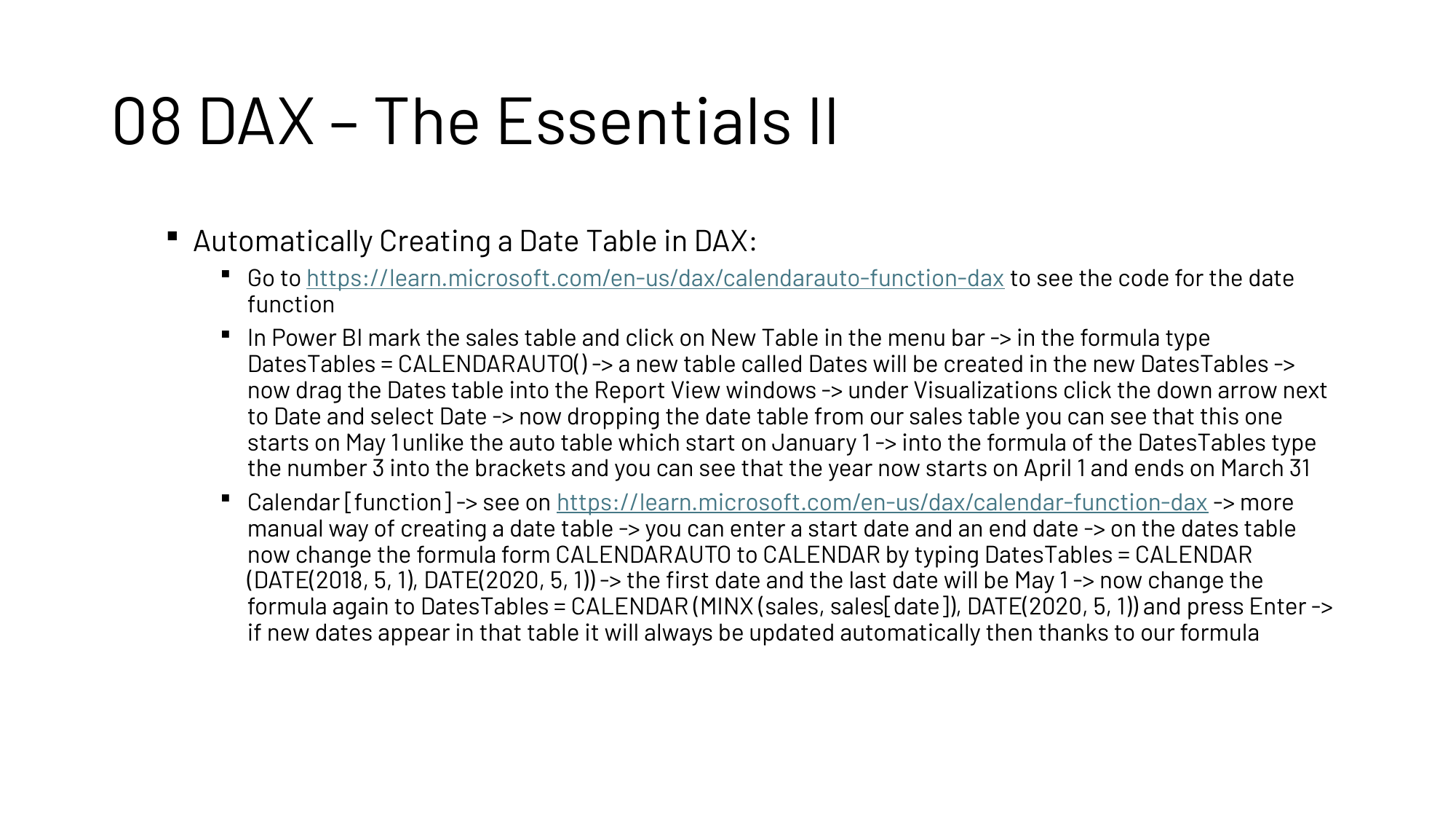

# 08 DAX – The Essentials II
Automatically Creating a Date Table in DAX:
Go to https://learn.microsoft.com/en-us/dax/calendarauto-function-dax to see the code for the date function
In Power BI mark the sales table and click on New Table in the menu bar -> in the formula type DatesTables = CALENDARAUTO() -> a new table called Dates will be created in the new DatesTables -> now drag the Dates table into the Report View windows -> under Visualizations click the down arrow next to Date and select Date -> now dropping the date table from our sales table you can see that this one starts on May 1 unlike the auto table which start on January 1 -> into the formula of the DatesTables type the number 3 into the brackets and you can see that the year now starts on April 1 and ends on March 31
Calendar [function] -> see on https://learn.microsoft.com/en-us/dax/calendar-function-dax -> more manual way of creating a date table -> you can enter a start date and an end date -> on the dates table now change the formula form CALENDARAUTO to CALENDAR by typing DatesTables = CALENDAR (DATE(2018, 5, 1), DATE(2020, 5, 1)) -> the first date and the last date will be May 1 -> now change the formula again to DatesTables = CALENDAR (MINX (sales, sales[date]), DATE(2020, 5, 1)) and press Enter -> if new dates appear in that table it will always be updated automatically then thanks to our formula